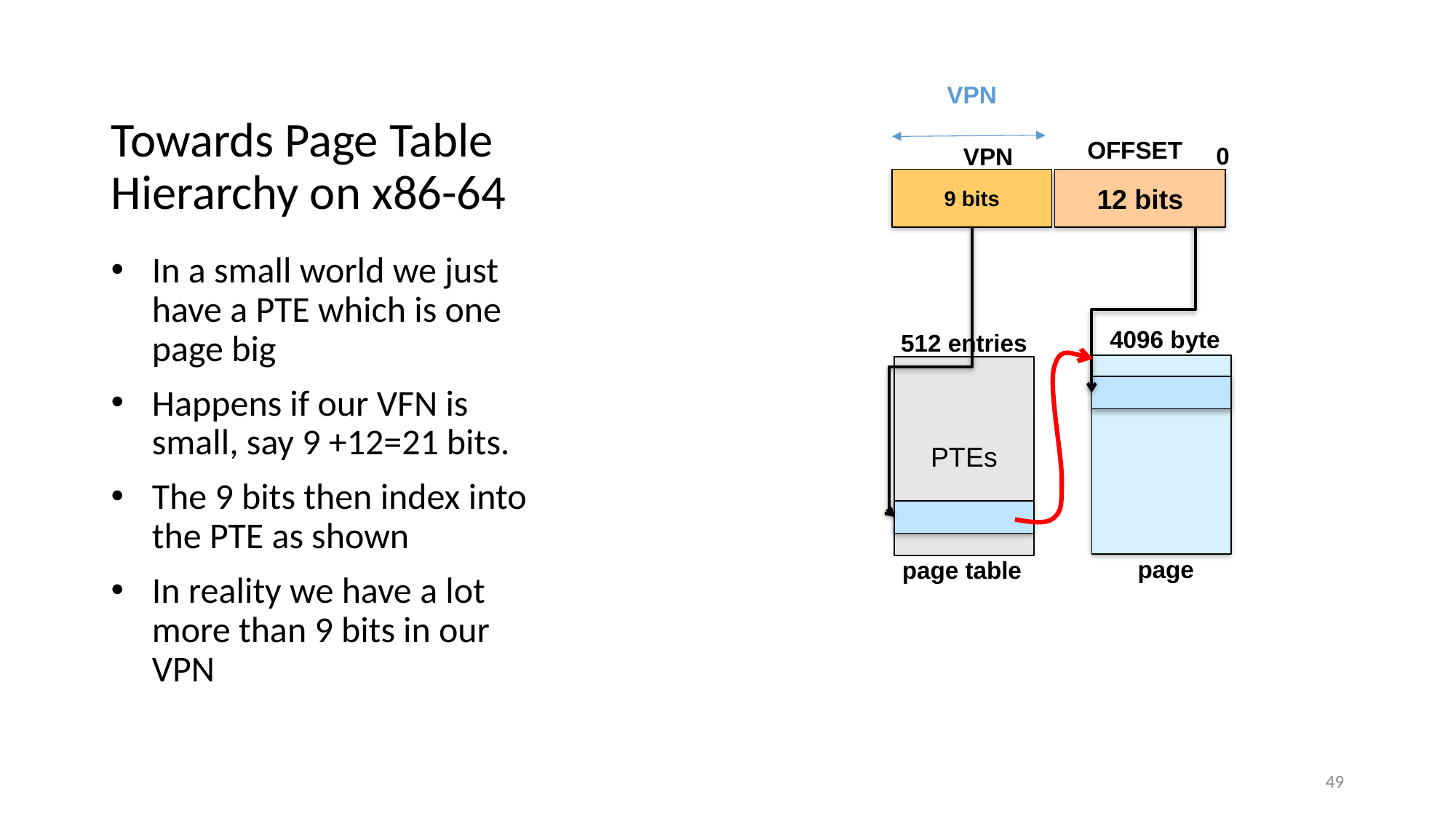

# Towards Page Table Hierarchy on x86-64
VPN
OFFSET
0
VPN
9 bits
12 bits
In a small world we just have a PTE which is one page big
Happens if our VFN is small, say 9 +12=21 bits.
The 9 bits then index into the PTE as shown
In reality we have a lot more than 9 bits in our VPN
4096 byte
512 entries

PTEs

page
page table
49